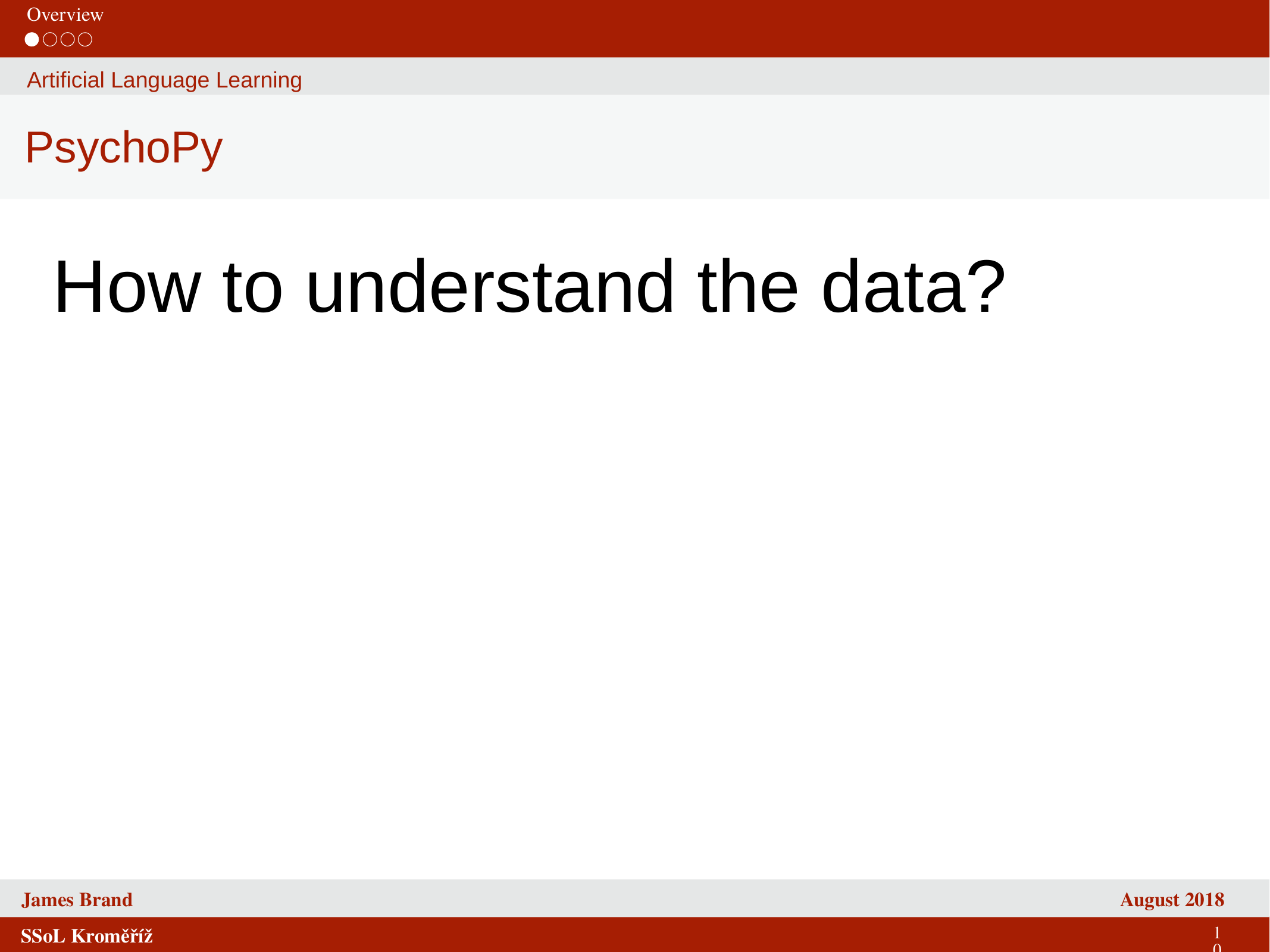

Overview

Artificial Language Learning
PsychoPy
How to understand the data?
10